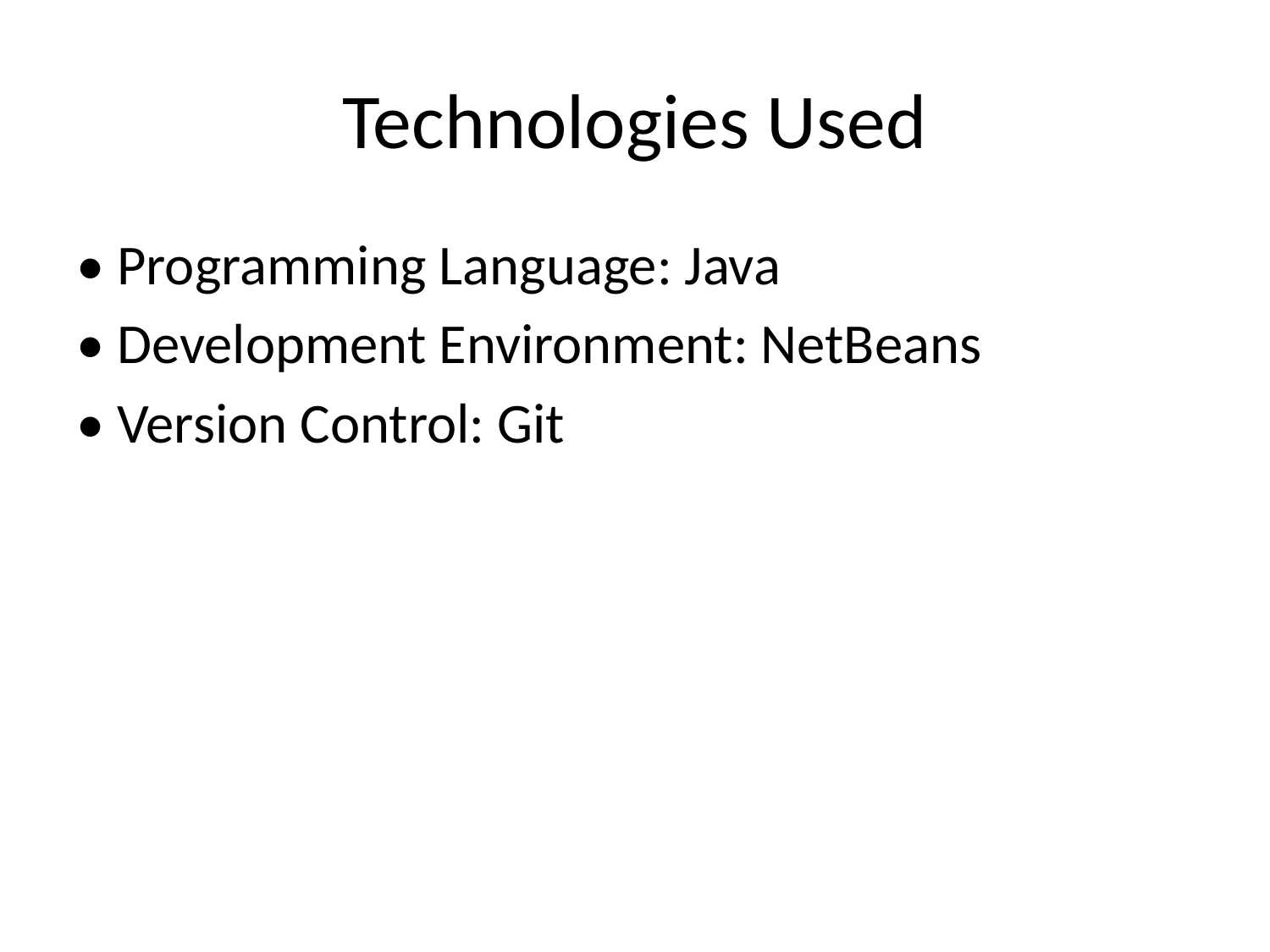

# Technologies Used
• Programming Language: Java
• Development Environment: NetBeans
• Version Control: Git